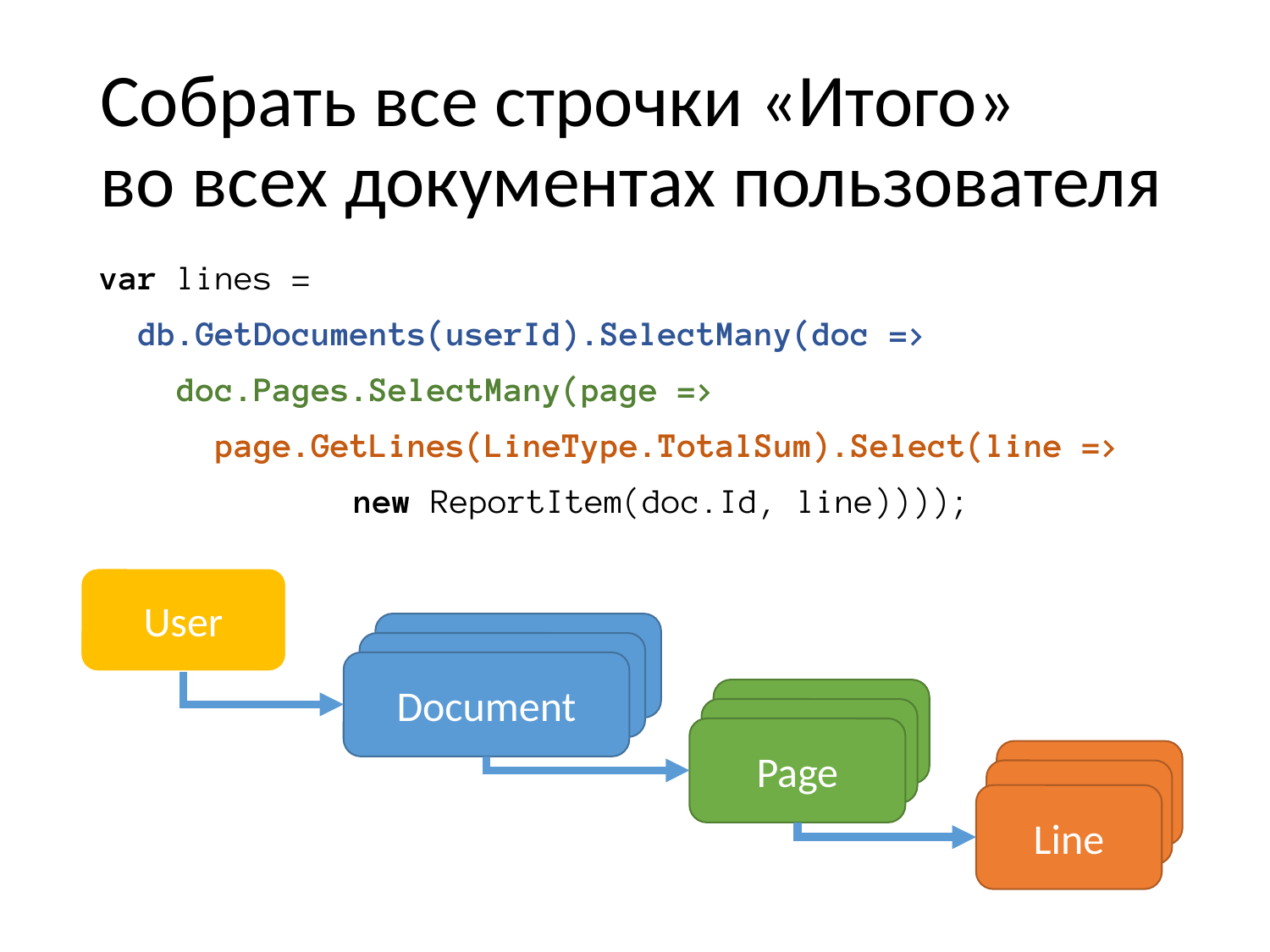

# Собрать все строчки «Итого» во всех документах пользователя
var lines =
  db.GetDocuments(userId).SelectMany(doc =>
    doc.Pages.SelectMany(page =>
      page.GetLines(LineType.TotalSum).Select(line =>
		new ReportItem(doc.Id, line))));
User
User
User
Document
User
User
Page
User
User
Line